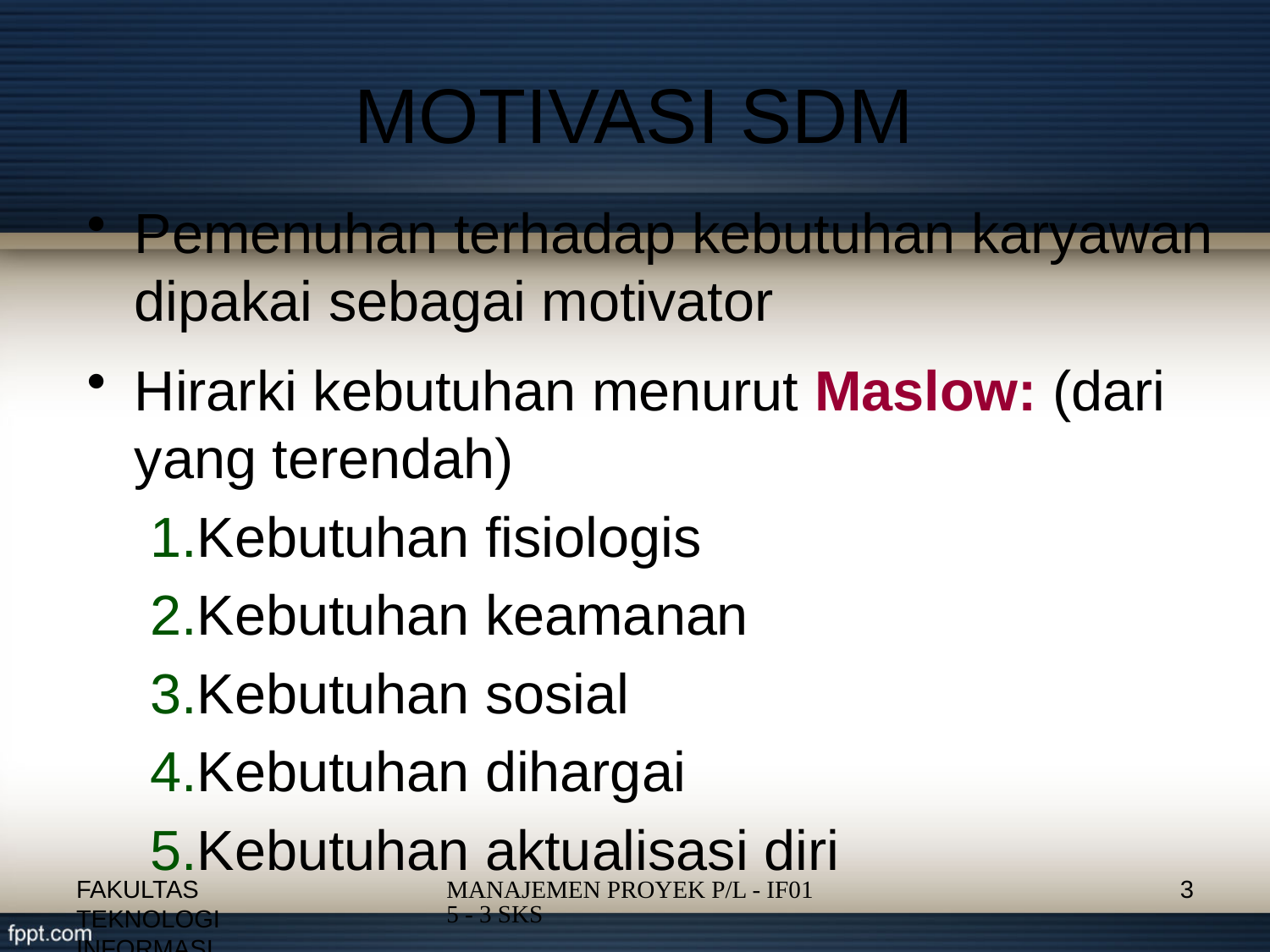

# MOTIVASI SDM

Pemenuhan terhadap kebutuhan karyawan dipakai sebagai motivator
Hirarki kebutuhan menurut Maslow: (dari yang terendah)
Kebutuhan fisiologis
Kebutuhan keamanan
Kebutuhan sosial
Kebutuhan dihargai
Kebutuhan aktualisasi diri
FAKULTAS TEKNOLOGI INFORMASI
3
MANAJEMEN PROYEK P/L - IF015 - 3 SKS